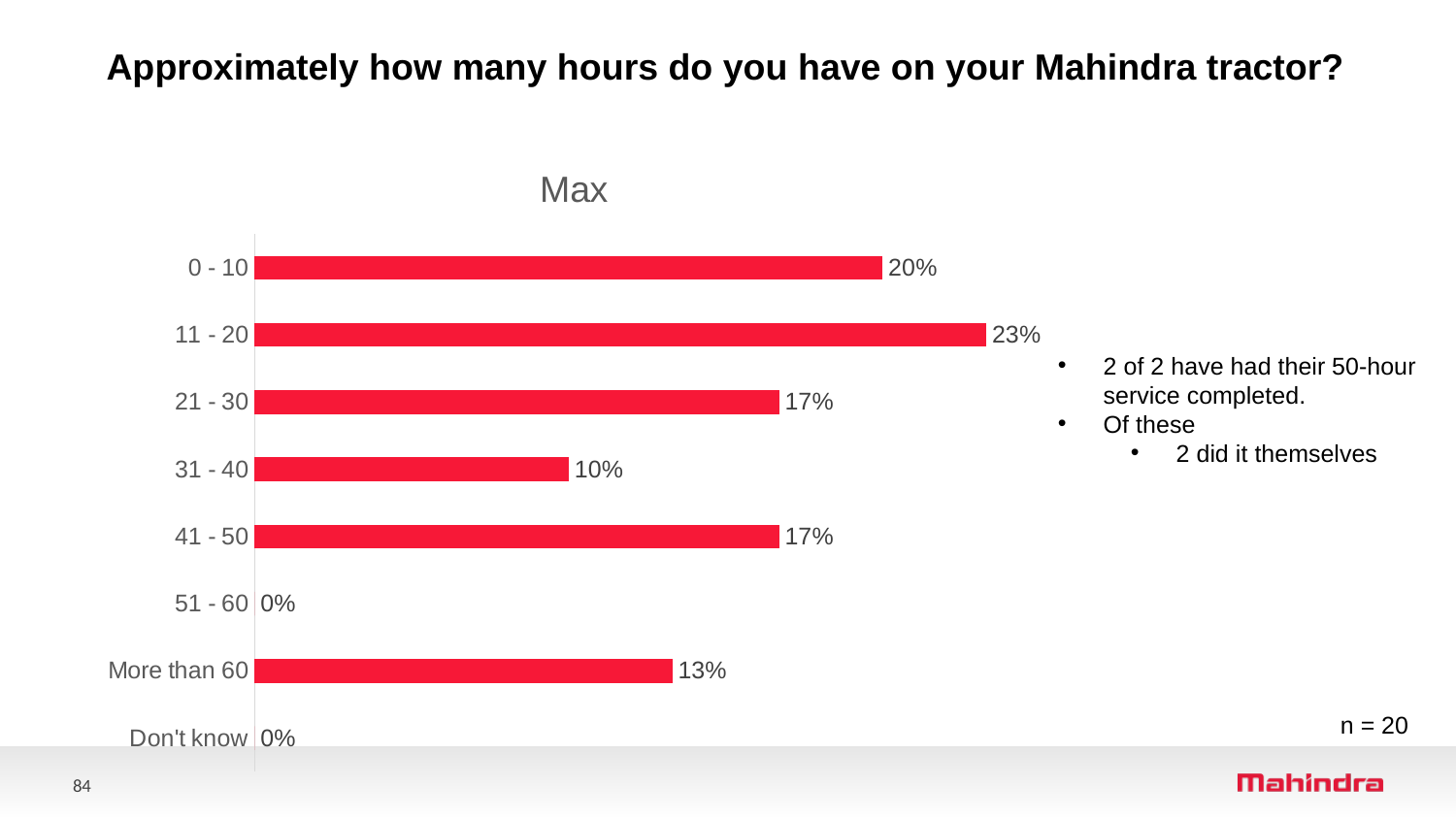

Approximately how many hours do you have on your Mahindra tractor?

### Chart: Max

| Category | 6000 Series
(n=30) |
|---|---|
| Don't know | 0.0 |
| More than 60 | 0.133 |
| 51 - 60 | 0.0 |
| 41 - 50 | 0.167 |
| 31 - 40 | 0.1 |
| 21 - 30 | 0.167 |
| 11 - 20 | 0.233 |
| 0 - 10 | 0.2 |
2 of 2 have had their 50-hour service completed.
Of these
2 did it themselves

n = 20
84